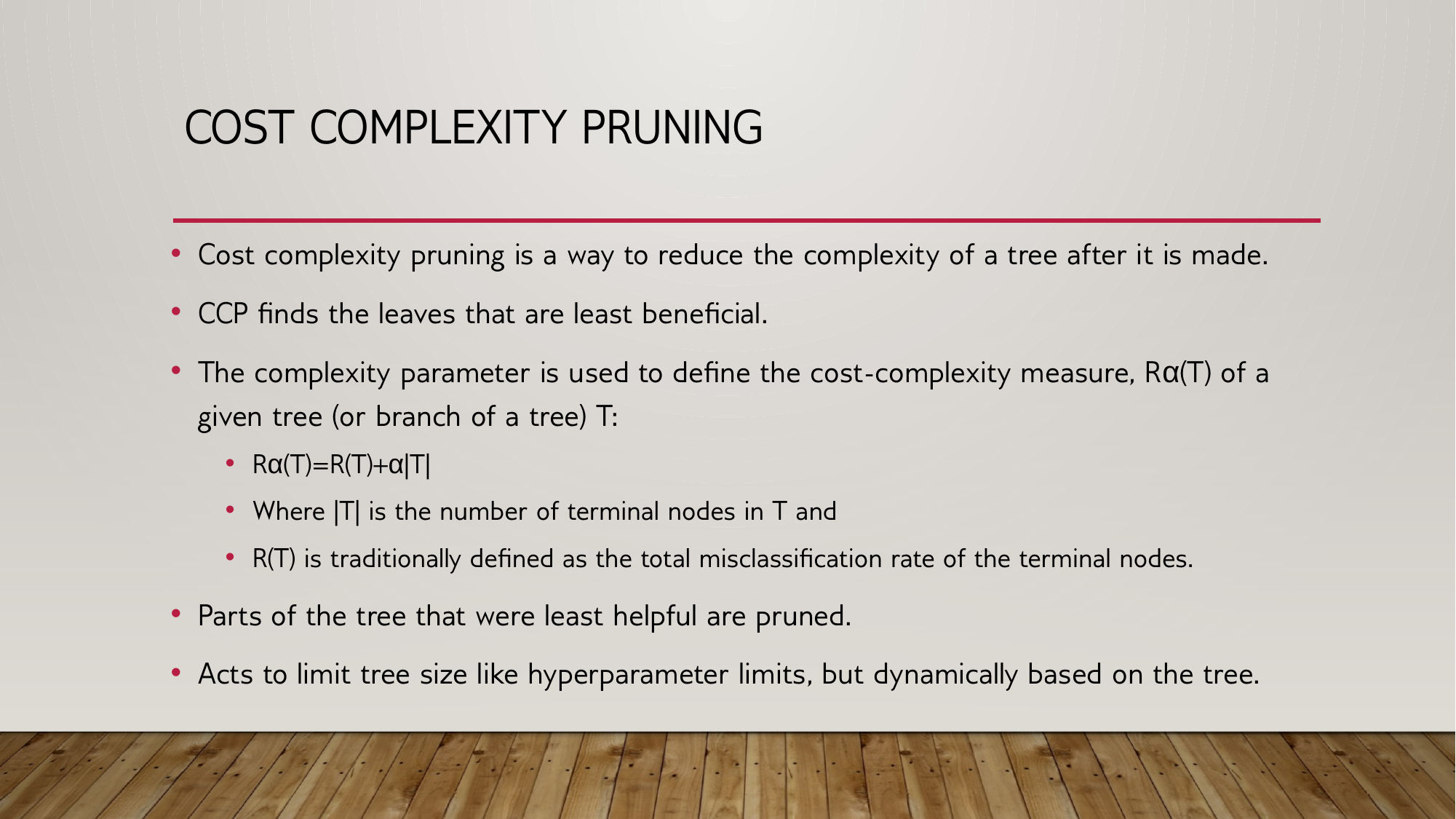

# Cost Complexity Pruning
Cost complexity pruning is a way to reduce the complexity of a tree after it is made.
CCP finds the leaves that are least beneficial.
The complexity parameter is used to define the cost-complexity measure, Rα(T) of a given tree (or branch of a tree) T:
Rα(T)=R(T)+α|T|
Where |T| is the number of terminal nodes in T and
R(T) is traditionally defined as the total misclassification rate of the terminal nodes.
Parts of the tree that were least helpful are pruned.
Acts to limit tree size like hyperparameter limits, but dynamically based on the tree.